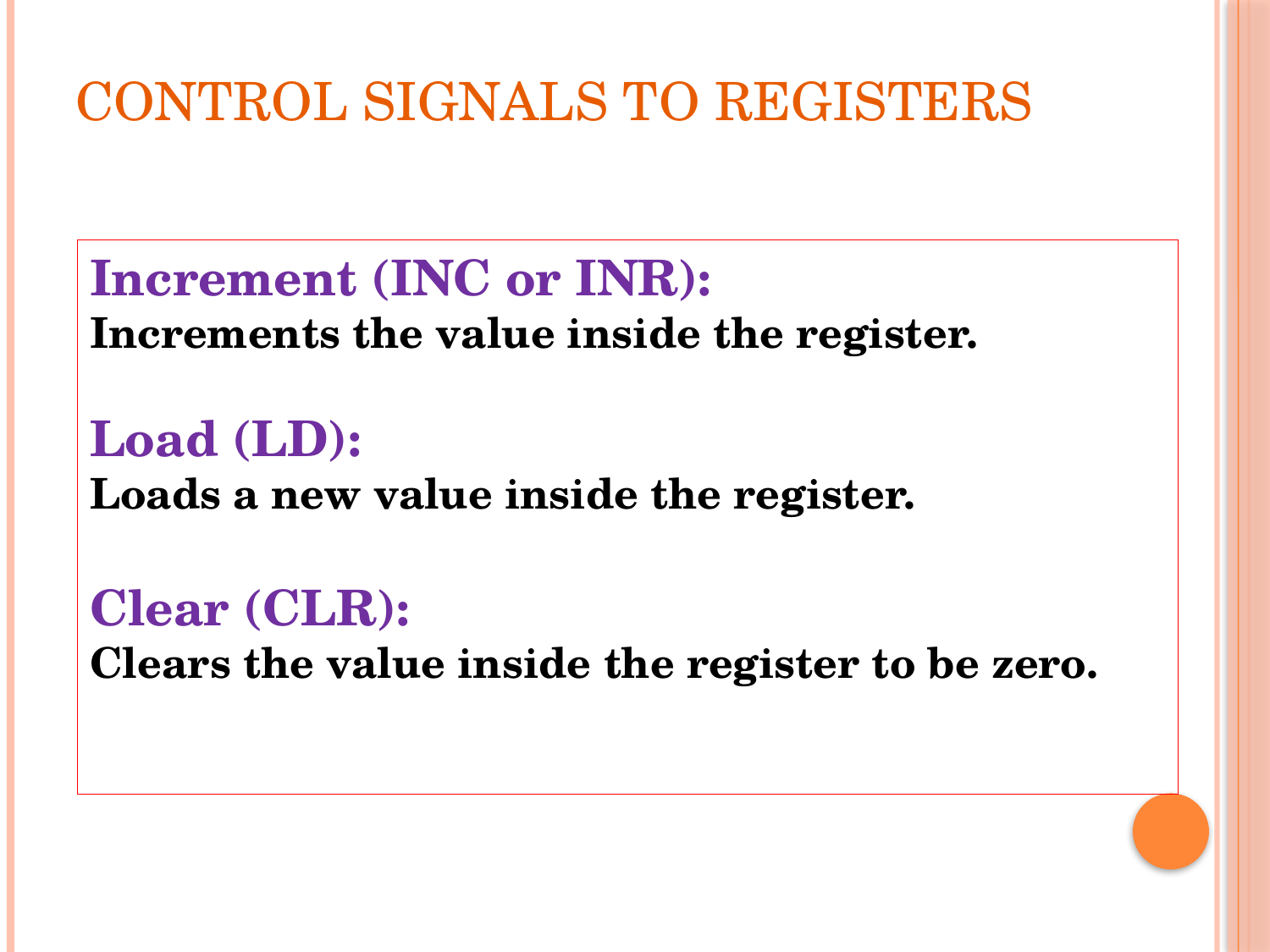

# Control Signals to Registers
Increment (INC or INR):
Increments the value inside the register.

Load (LD):
Loads a new value inside the register.

Clear (CLR):
Clears the value inside the register to be zero.